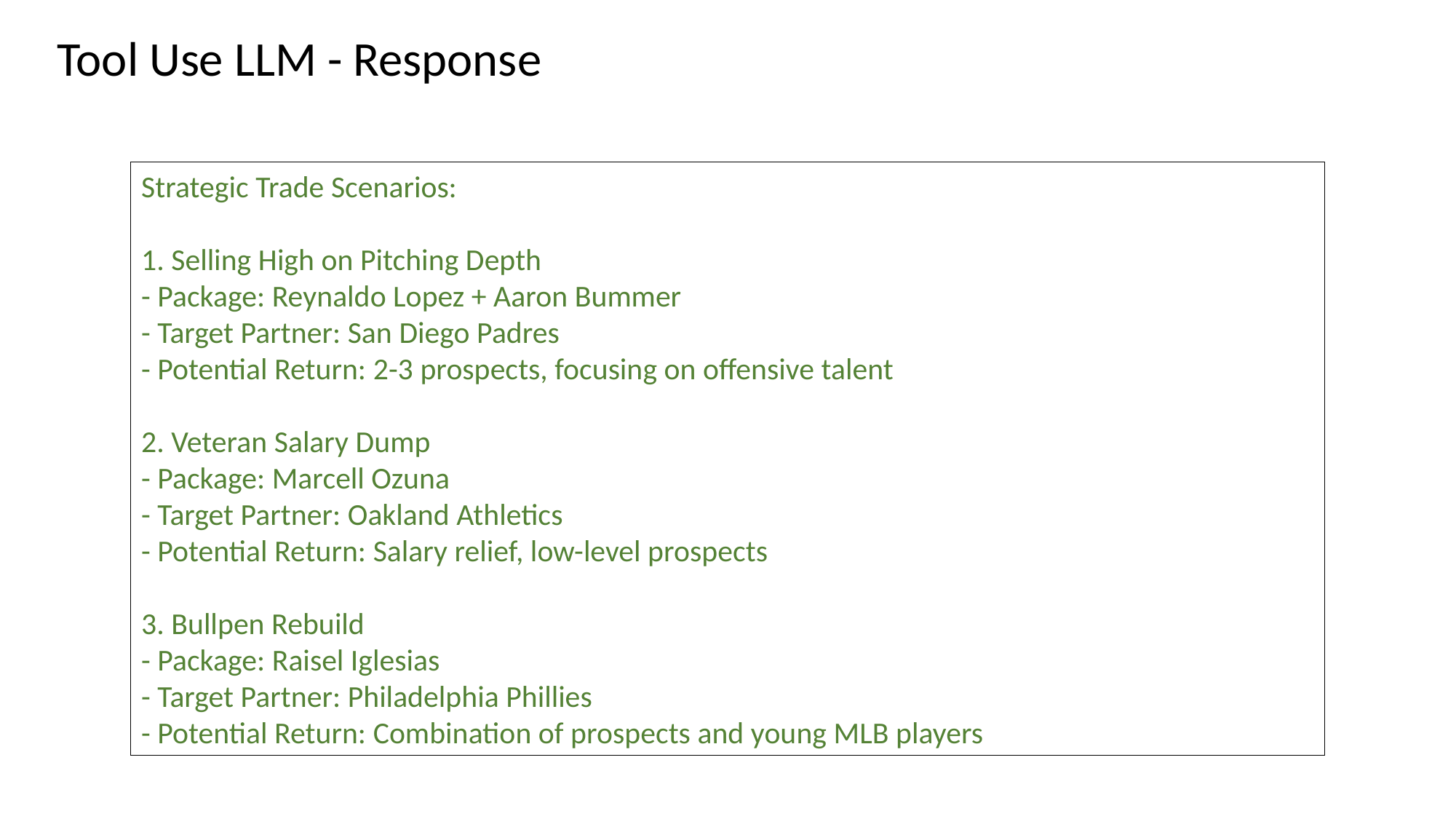

# Tool Use LLM - Response
Strategic Trade Scenarios:

1. Selling High on Pitching Depth
- Package: Reynaldo Lopez + Aaron Bummer
- Target Partner: San Diego Padres
- Potential Return: 2-3 prospects, focusing on offensive talent

2. Veteran Salary Dump
- Package: Marcell Ozuna
- Target Partner: Oakland Athletics
- Potential Return: Salary relief, low-level prospects

3. Bullpen Rebuild
- Package: Raisel Iglesias
- Target Partner: Philadelphia Phillies
- Potential Return: Combination of prospects and young MLB players